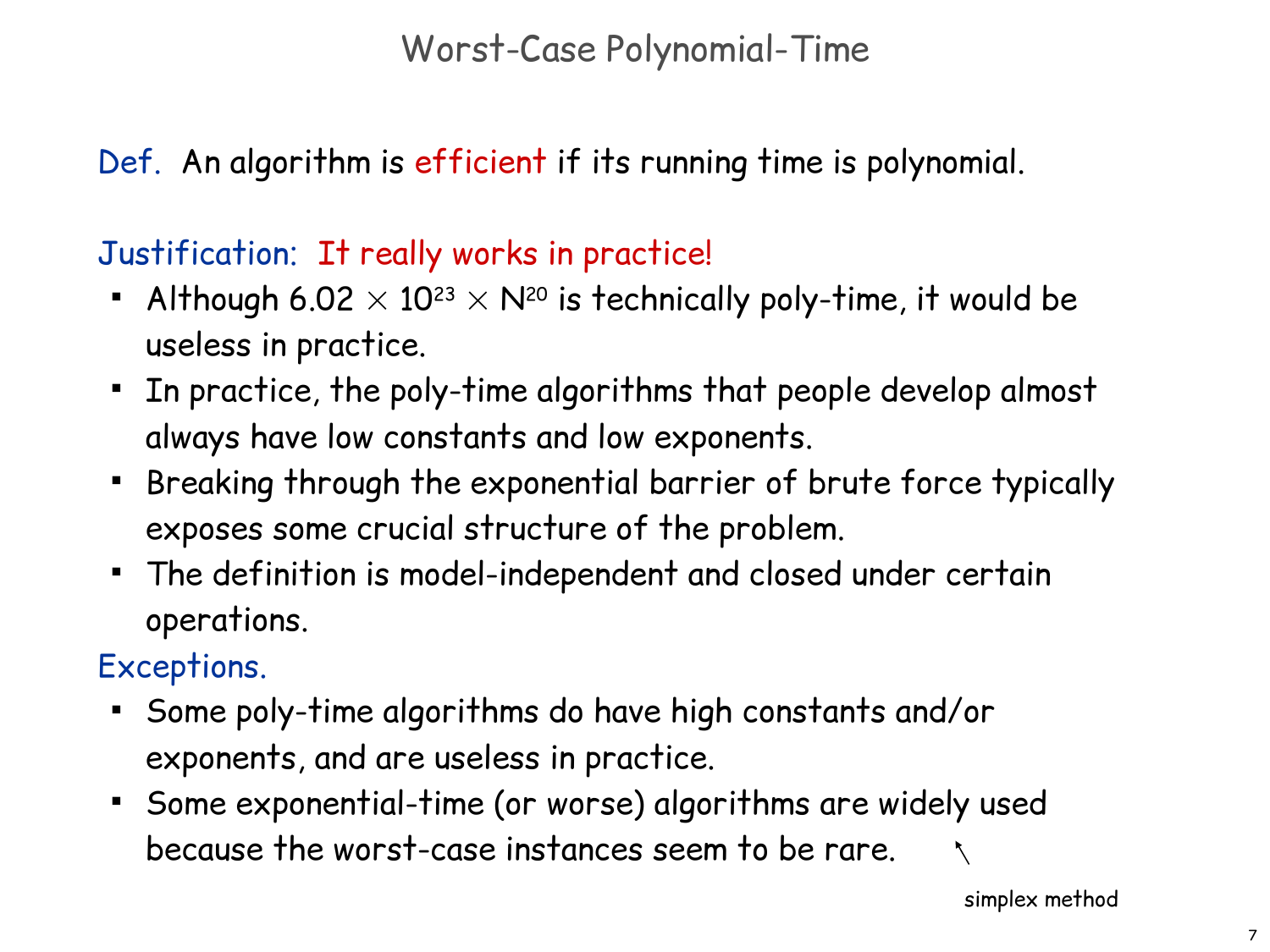

# Worst-Case Polynomial-Time
Def.  An algorithm is efficient if its running time is polynomial.

Justification:  It really works in practice!
Although 6.02 × 1023 × N20 is technically poly-time, it would be useless in practice.
In practice, the poly-time algorithms that people develop almost always have low constants and low exponents.
Breaking through the exponential barrier of brute force typically exposes some crucial structure of the problem.
The definition is model-independent and closed under certain operations.
Exceptions.
Some poly-time algorithms do have high constants and/or exponents, and are useless in practice.
Some exponential-time (or worse) algorithms are widely used because the worst-case instances seem to be rare.

simplex method
7